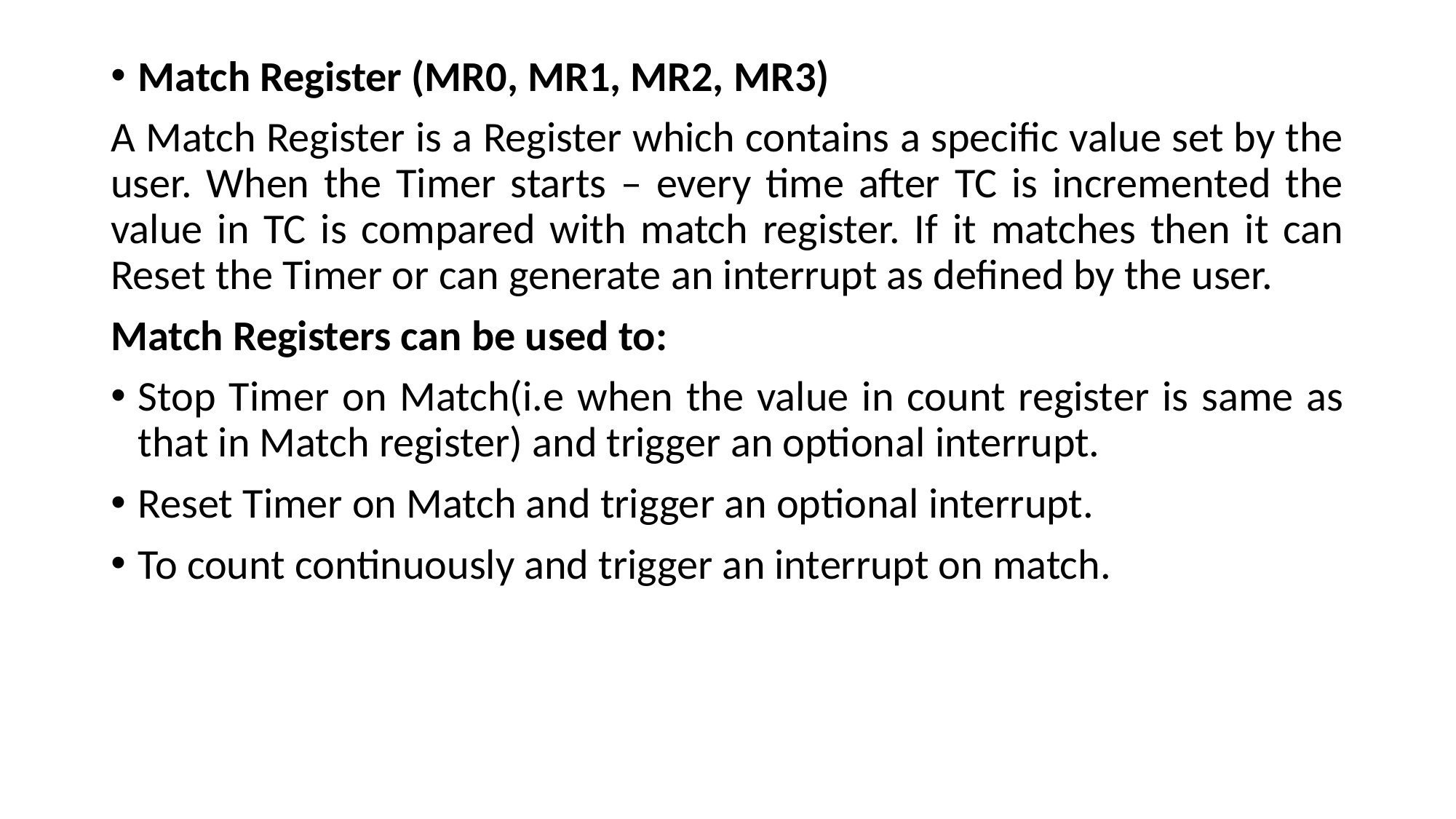

Match Register (MR0, MR1, MR2, MR3)
A Match Register is a Register which contains a specific value set by the user. When the Timer starts – every time after TC is incremented the value in TC is compared with match register. If it matches then it can Reset the Timer or can generate an interrupt as defined by the user.
Match Registers can be used to:
Stop Timer on Match(i.e when the value in count register is same as that in Match register) and trigger an optional interrupt.
Reset Timer on Match and trigger an optional interrupt.
To count continuously and trigger an interrupt on match.